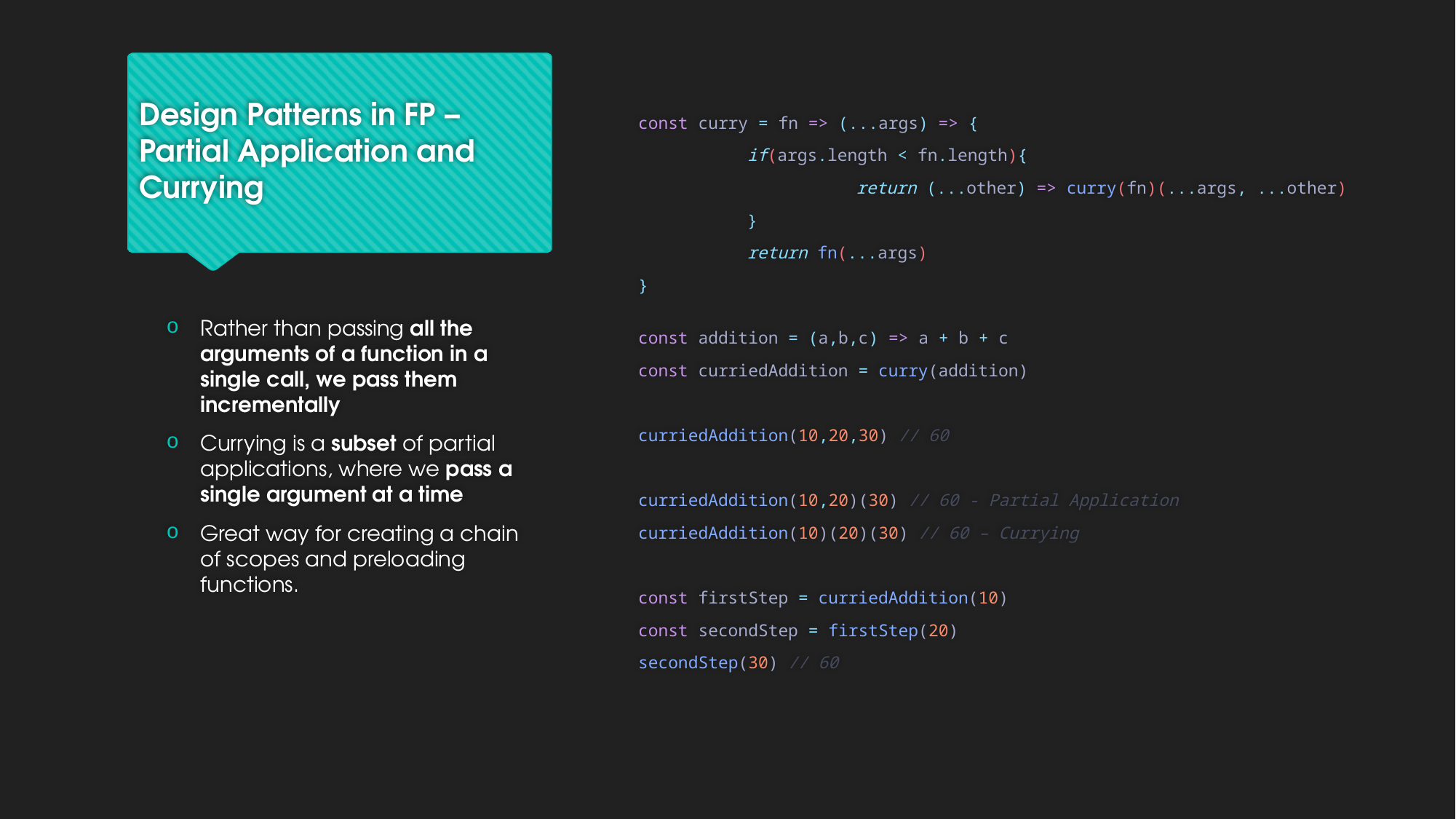

# Design Patterns in FP – Partial Application and Currying

const curry = fn => (...args) => {
	if(args.length < fn.length){
		return (...other) => curry(fn)(...args, ...other)
	}
	return fn(...args)
}
const addition = (a,b,c) => a + b + c
const curriedAddition = curry(addition)

curriedAddition(10,20,30) // 60

curriedAddition(10,20)(30) // 60 - Partial Application
curriedAddition(10)(20)(30) // 60 – Currying

const firstStep = curriedAddition(10)
const secondStep = firstStep(20)
secondStep(30) // 60

Rather than passing all the arguments of a function in a single call, we pass them incrementally
Currying is a subset of partial applications, where we pass a single argument at a time
Great way for creating a chain of scopes and preloading functions.